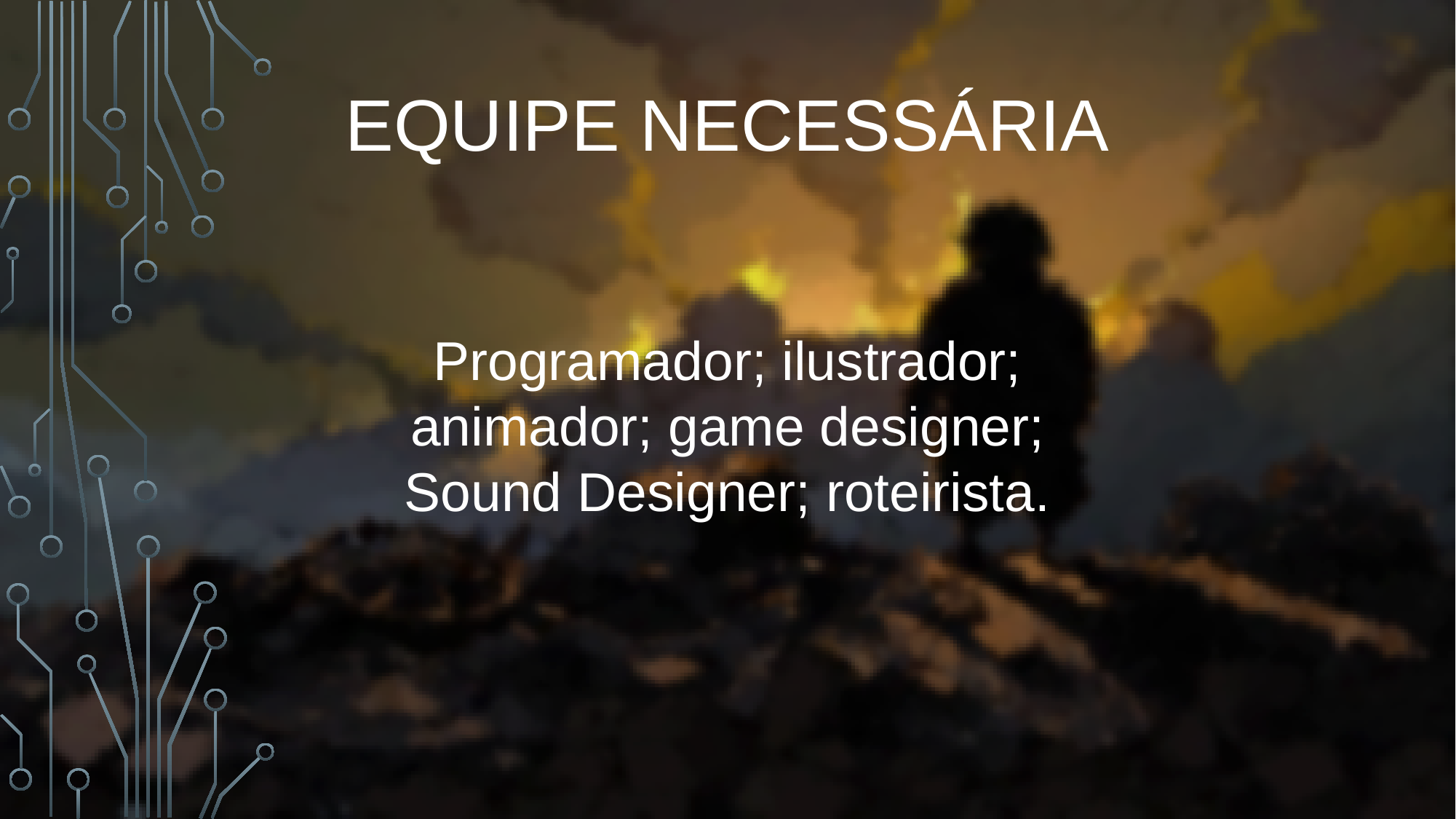

# EQUIPE NECESSÁRIA
Programador; ilustrador; animador; game designer; Sound Designer; roteirista.